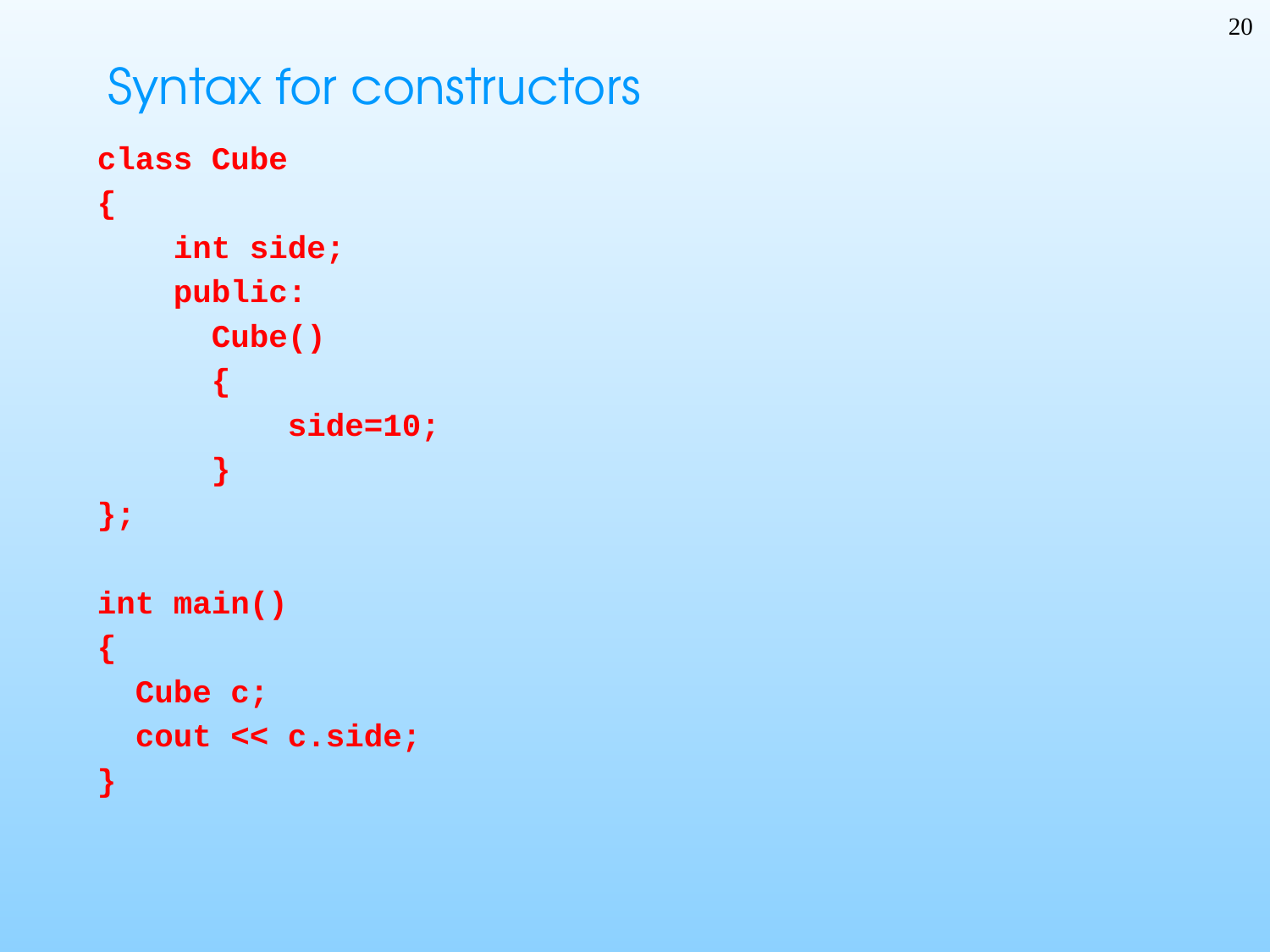

20
# Syntax for constructors

class Cube
{
    int side;
    public:
      Cube()
      {
          side=10;
      }
};

int main()
{
  Cube c;
  cout << c.side;
}